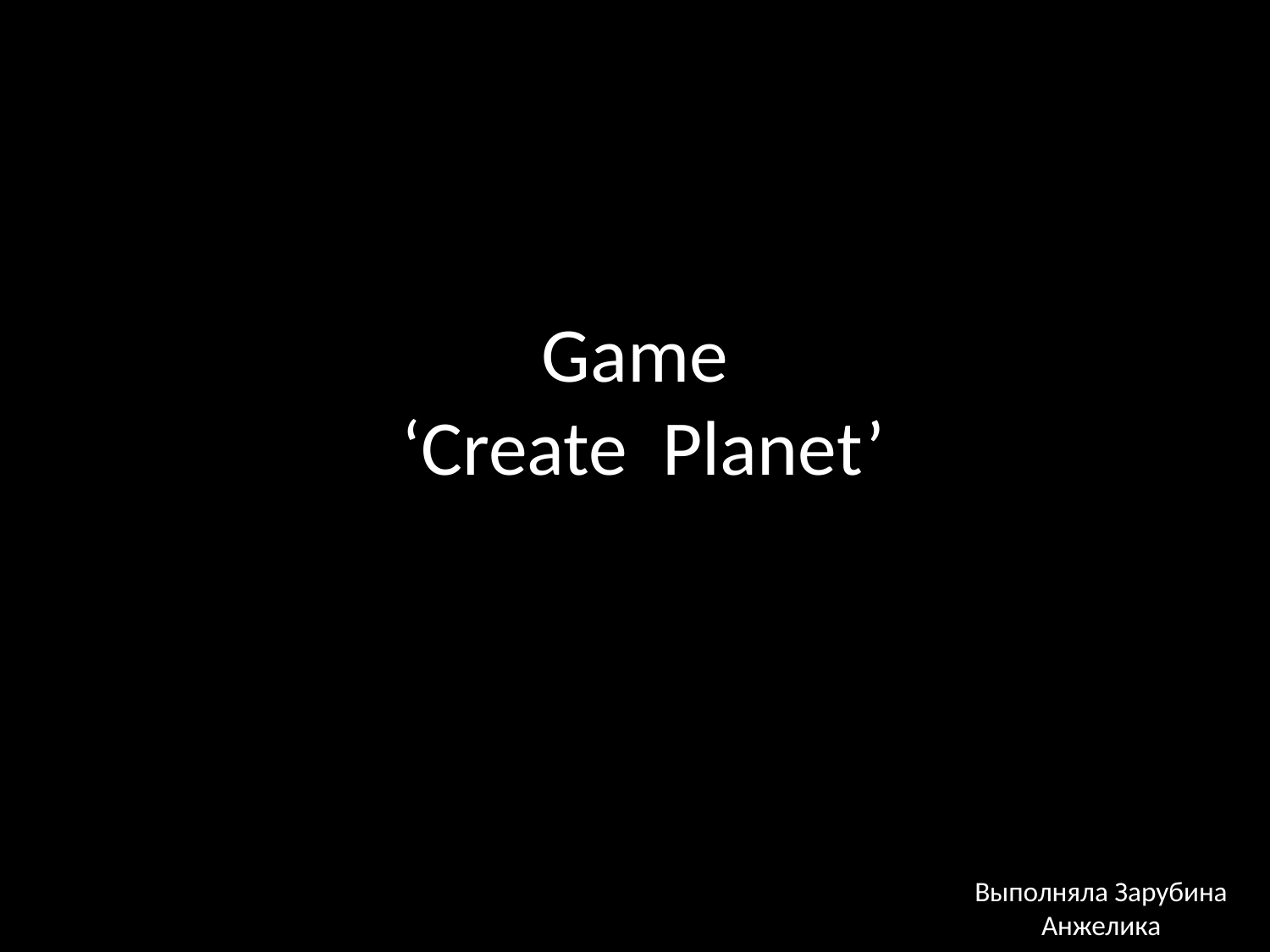

# Game ‘Create  Planet’
Выполняла Зарубина Анжелика